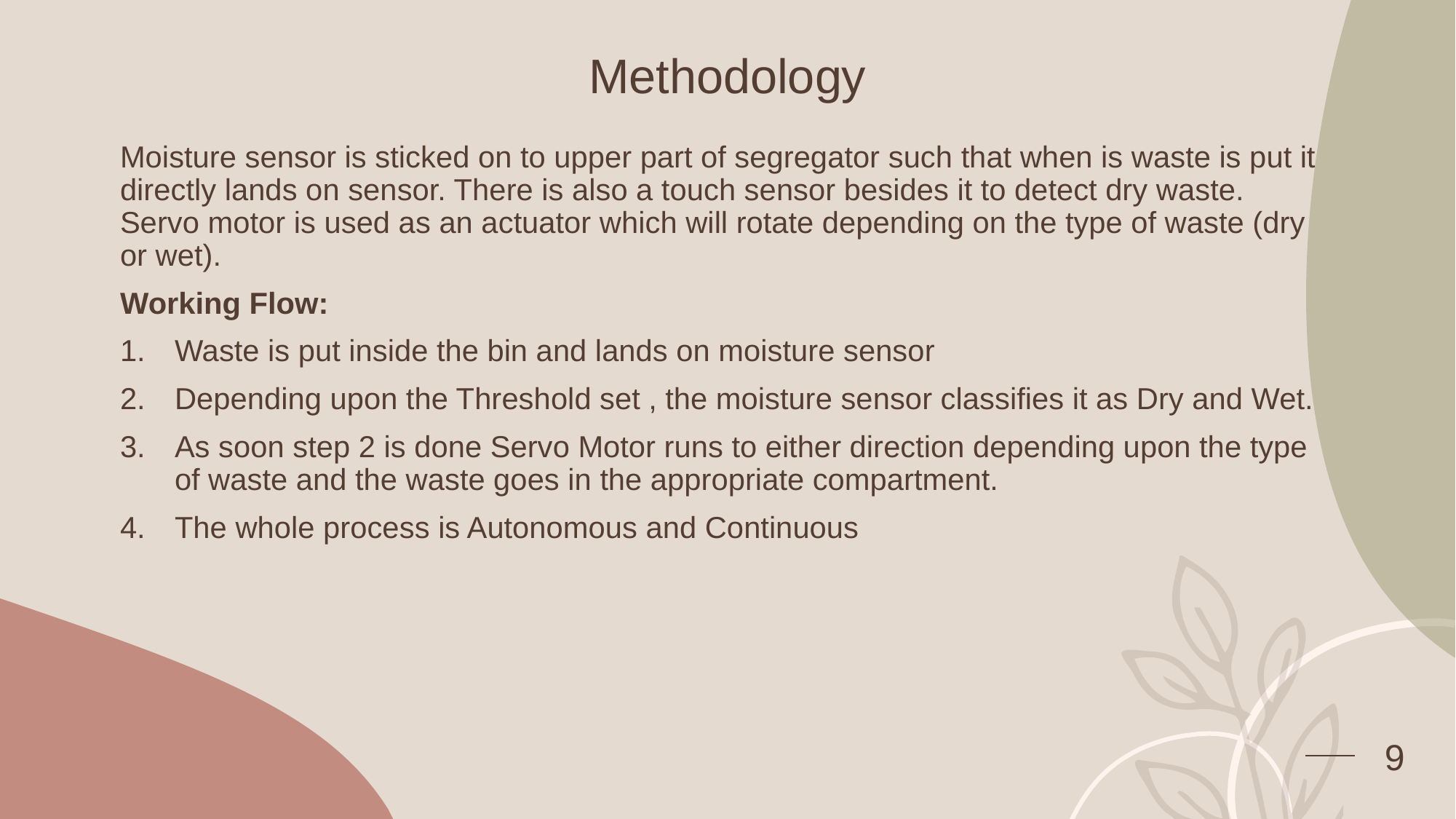

# Methodology
Moisture sensor is sticked on to upper part of segregator such that when is waste is put it directly lands on sensor. There is also a touch sensor besides it to detect dry waste. Servo motor is used as an actuator which will rotate depending on the type of waste (dry or wet).
Working Flow:
Waste is put inside the bin and lands on moisture sensor
Depending upon the Threshold set , the moisture sensor classifies it as Dry and Wet.
As soon step 2 is done Servo Motor runs to either direction depending upon the type of waste and the waste goes in the appropriate compartment.
The whole process is Autonomous and Continuous
9